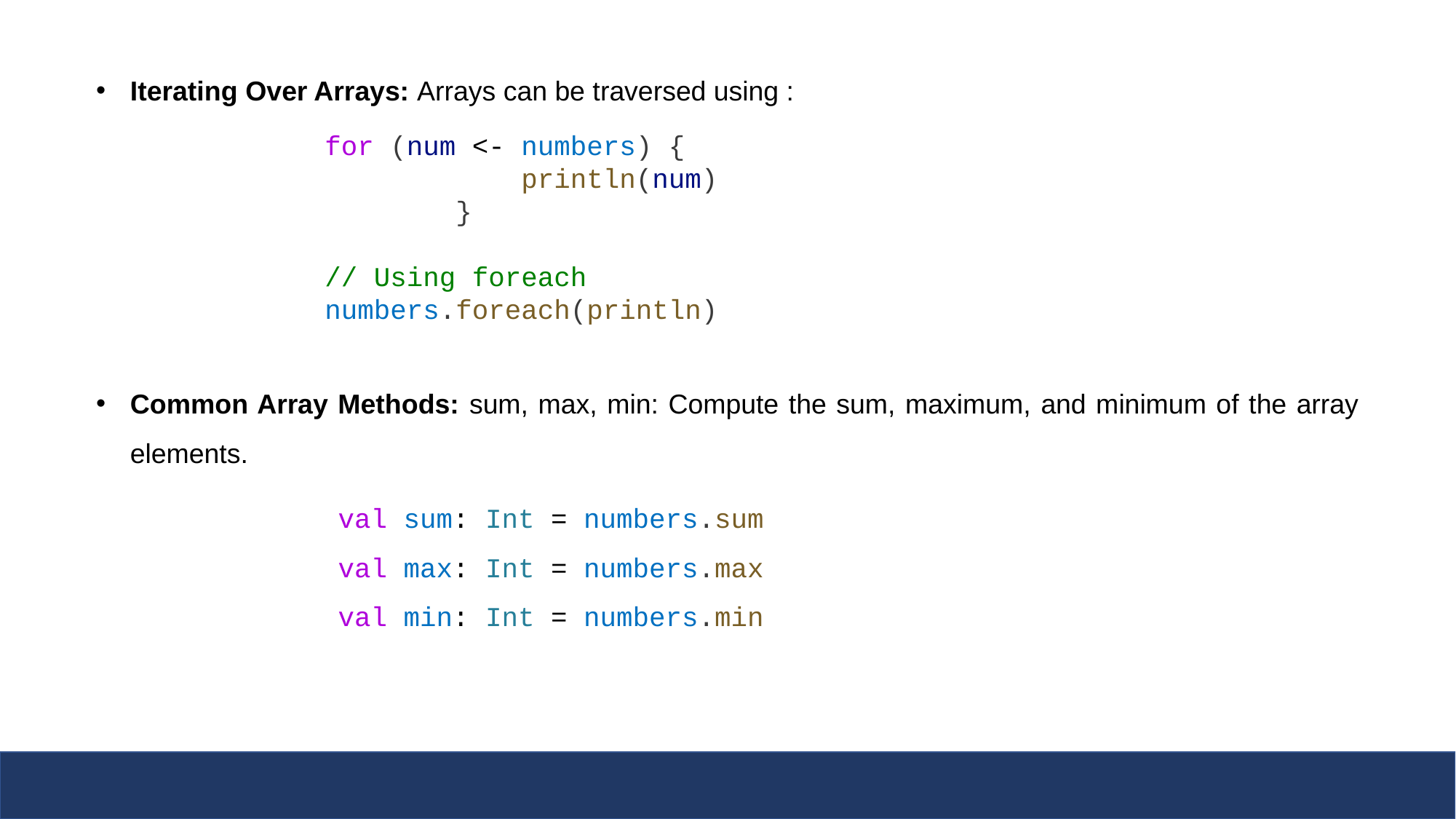

Iterating Over Arrays: Arrays can be traversed using :
for (num <- numbers) {
            println(num)
        }

// Using foreach
numbers.foreach(println)
Common Array Methods: sum, max, min: Compute the sum, maximum, and minimum of the array elements.
	val sum: Int = numbers.sum
	val max: Int = numbers.max
	val min: Int = numbers.min
56